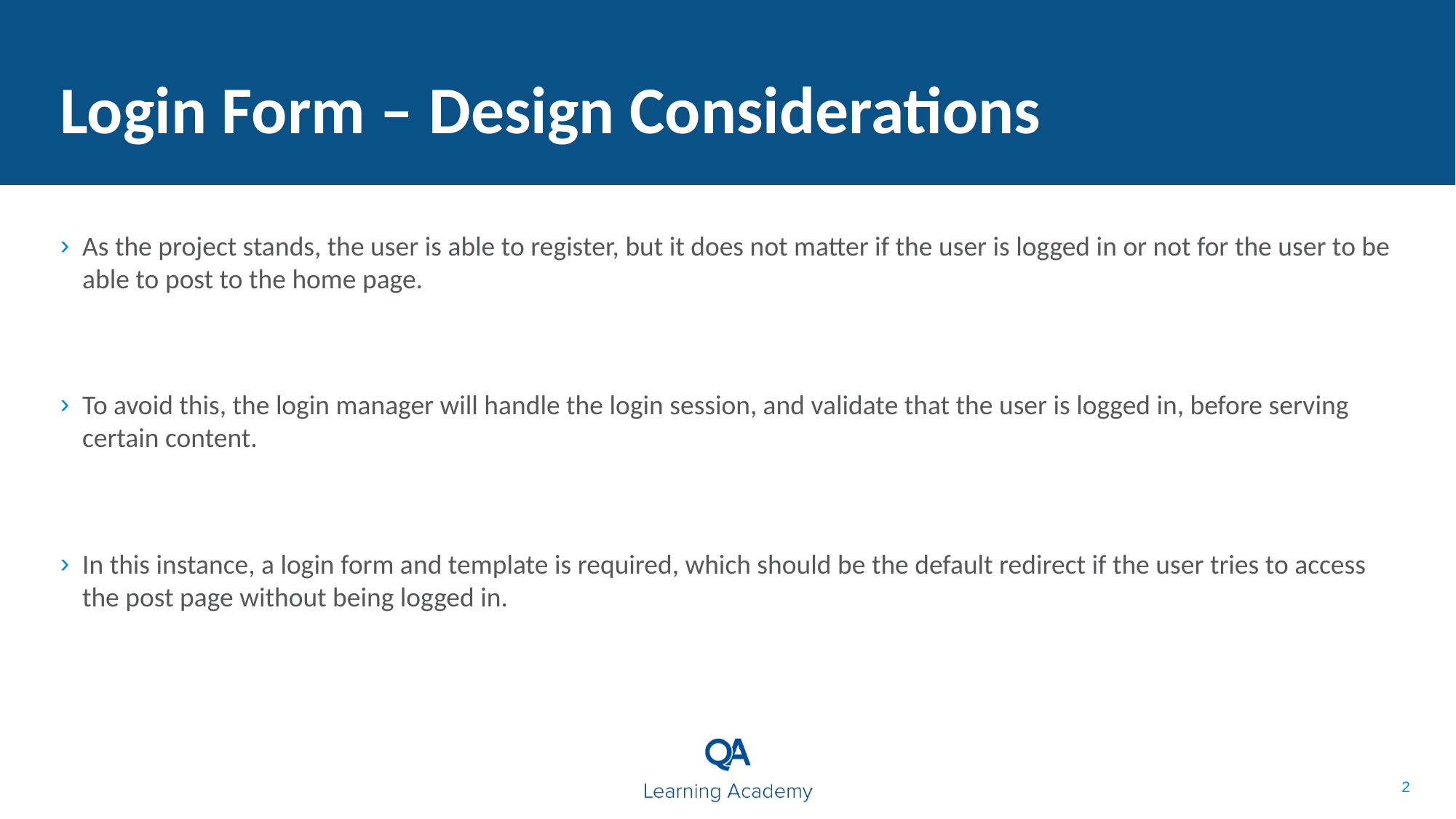

Login Form – Design Considerations
As the project stands, the user is able to register, but it does not matter if the user is logged in or not for the user to be able to post to the home page.

To avoid this, the login manager will handle the login session, and validate that the user is logged in, before serving certain content.

In this instance, a login form and template is required, which should be the default redirect if the user tries to access the post page without being logged in.